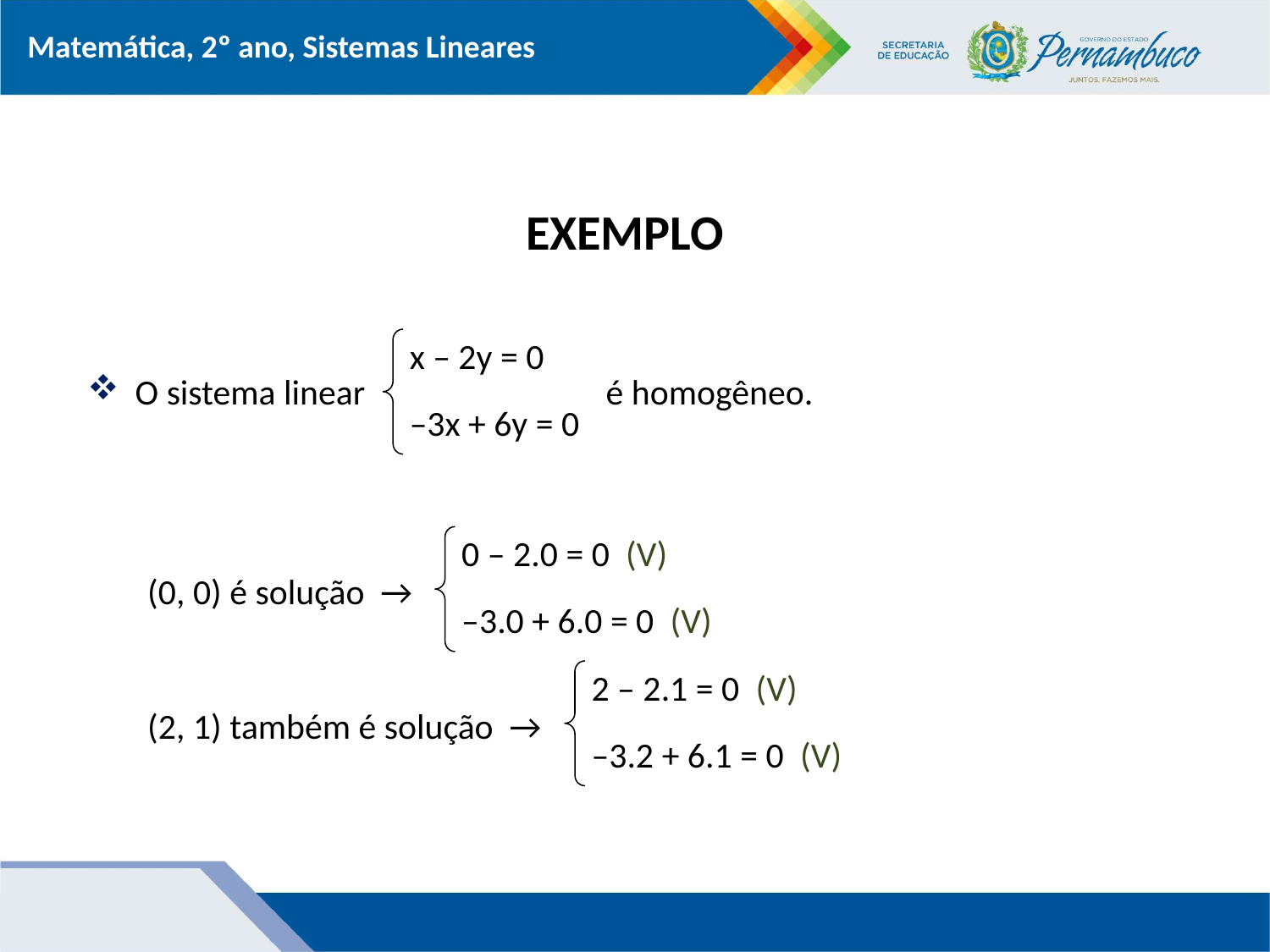

# EXEMPLO
x – 2y = 0

O sistema linear                              é homogêneo.
–3x + 6y = 0
0 – 2.0 = 0  (V)

(0, 0) é solução  →
–3.0 + 6.0 = 0  (V)
2 – 2.1 = 0  (V)

(2, 1) também é solução  →
–3.2 + 6.1 = 0  (V)